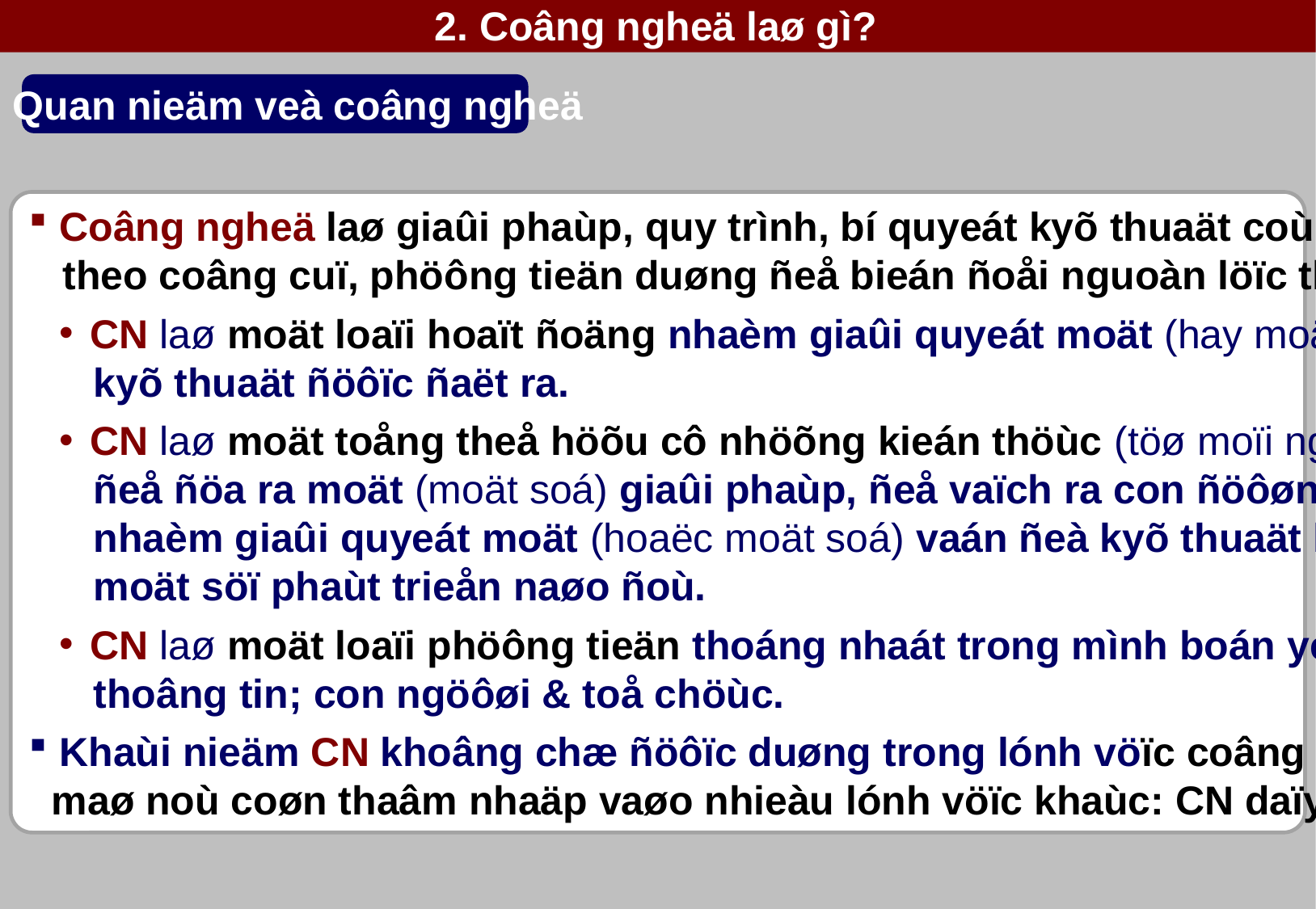

2. Coâng ngheä laø gì?
Quan nieäm veà coâng ngheä
Coâng ngheä laø giaûi phaùp, quy trình, bí quyeát kyõ thuaät coù (hoaëc khoâng) keøm
   theo coâng cuï, phöông tieän duøng ñeå bieán ñoåi nguoàn löïc thaønh saûn phaåm.
CN laø moät loaïi hoaït ñoäng nhaèm giaûi quyeát moät (hay moät lôùp) vaán ñeà
   kyõ thuaät ñöôïc ñaët ra.
CN laø moät toång theå höõu cô nhöõng kieán thöùc (töø moïi nguoàn) ñöôïc söû duïng
   ñeå ñöa ra moät (moät soá) giaûi phaùp, ñeå vaïch ra con ñöôøng (caùch thöùc)
   nhaèm giaûi quyeát moät (hoaëc moät soá) vaán ñeà kyõ thuaät hay luaän chöùng cho
   moät söï phaùt trieån naøo ñoù.
CN laø moät loaïi phöông tieän thoáng nhaát trong mình boán yeáu toá: kyõ thuaät;
   thoâng tin; con ngöôøi & toå chöùc.
Khaùi nieäm CN khoâng chæ ñöôïc duøng trong lónh vöïc coâng nghieäp, khoa hoïc
  maø noù coøn thaâm nhaäp vaøo nhieàu lónh vöïc khaùc: CN daïy hoïc, CN quaûn lyù,...